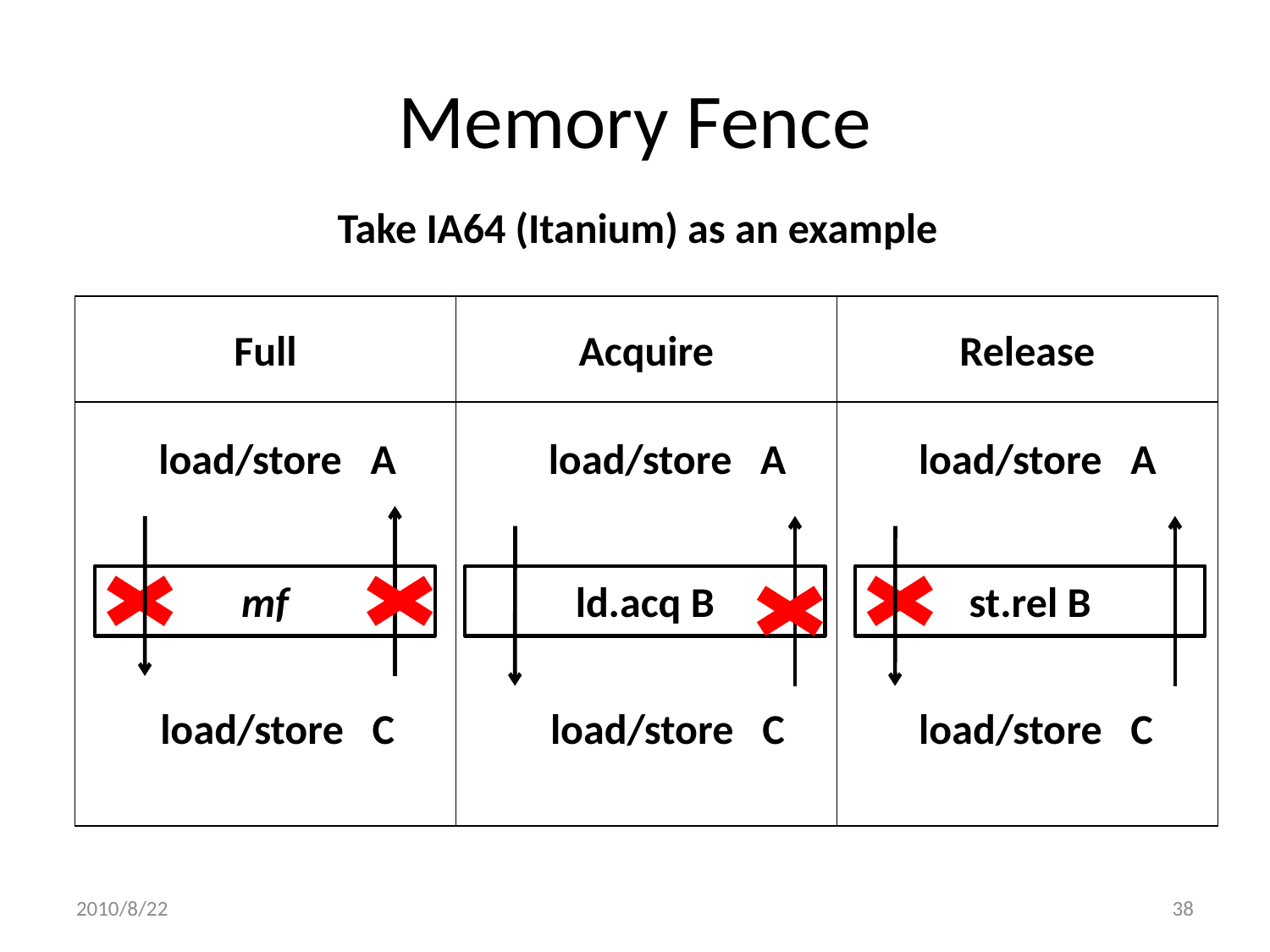

# Memory Fence
Take IA64 (Itanium) as an example
| Full | Acquire | Release |
| --- | --- | --- |
|  |  |  |
load/store   A
load/store   A
load/store   A
mf
ld.acq B
st.rel B

load/store   C
load/store   C
load/store   C
2010/8/22
38